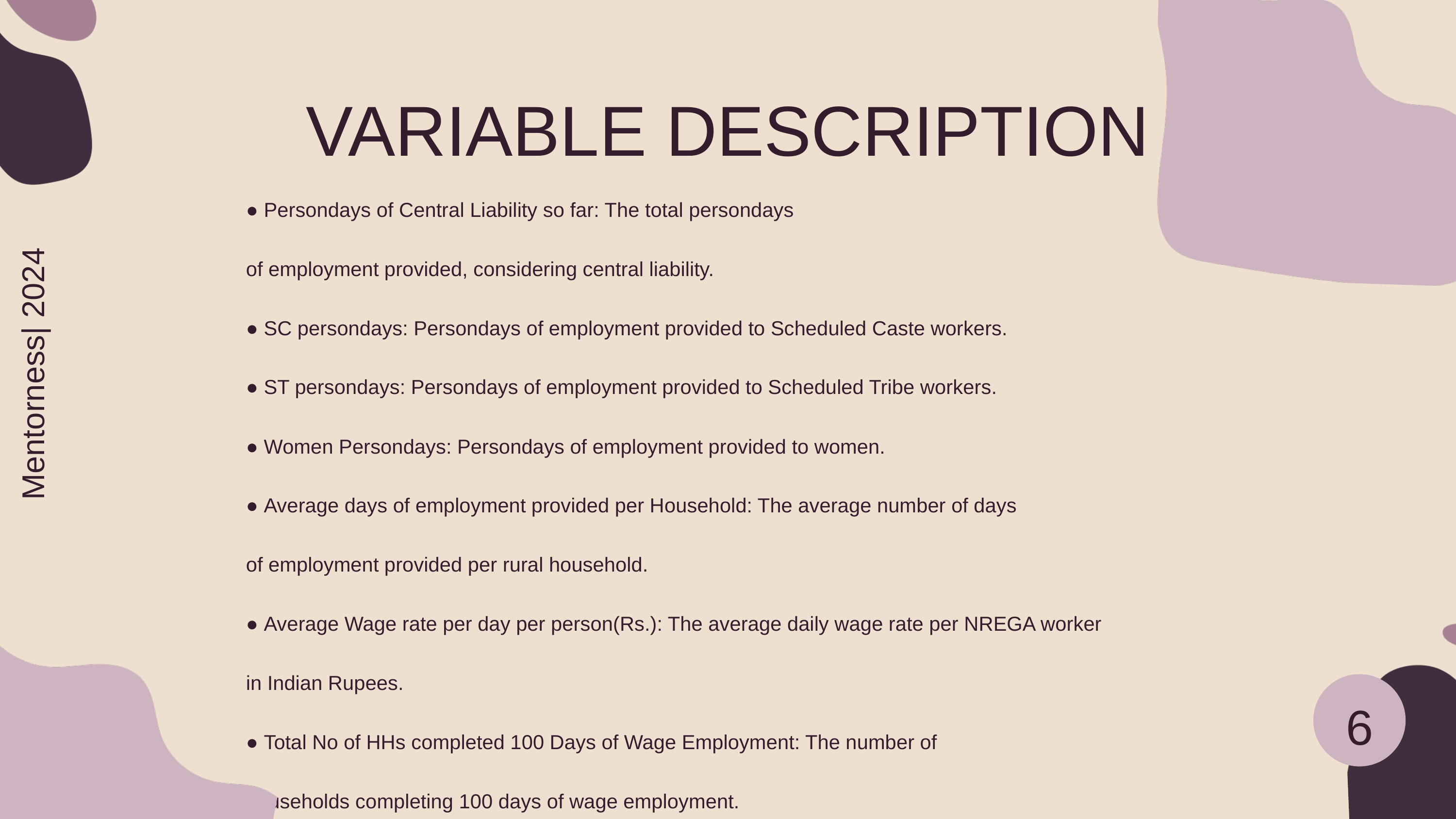

VARIABLE DESCRIPTION
● Persondays of Central Liability so far: The total persondays
of employment provided, considering central liability.
● SC persondays: Persondays of employment provided to Scheduled Caste workers.
● ST persondays: Persondays of employment provided to Scheduled Tribe workers.
● Women Persondays: Persondays of employment provided to women.
● Average days of employment provided per Household: The average number of days
of employment provided per rural household.
● Average Wage rate per day per person(Rs.): The average daily wage rate per NREGA worker
in Indian Rupees.
● Total No of HHs completed 100 Days of Wage Employment: The number of
households completing 100 days of wage employment.

Mentorness| 2024

6